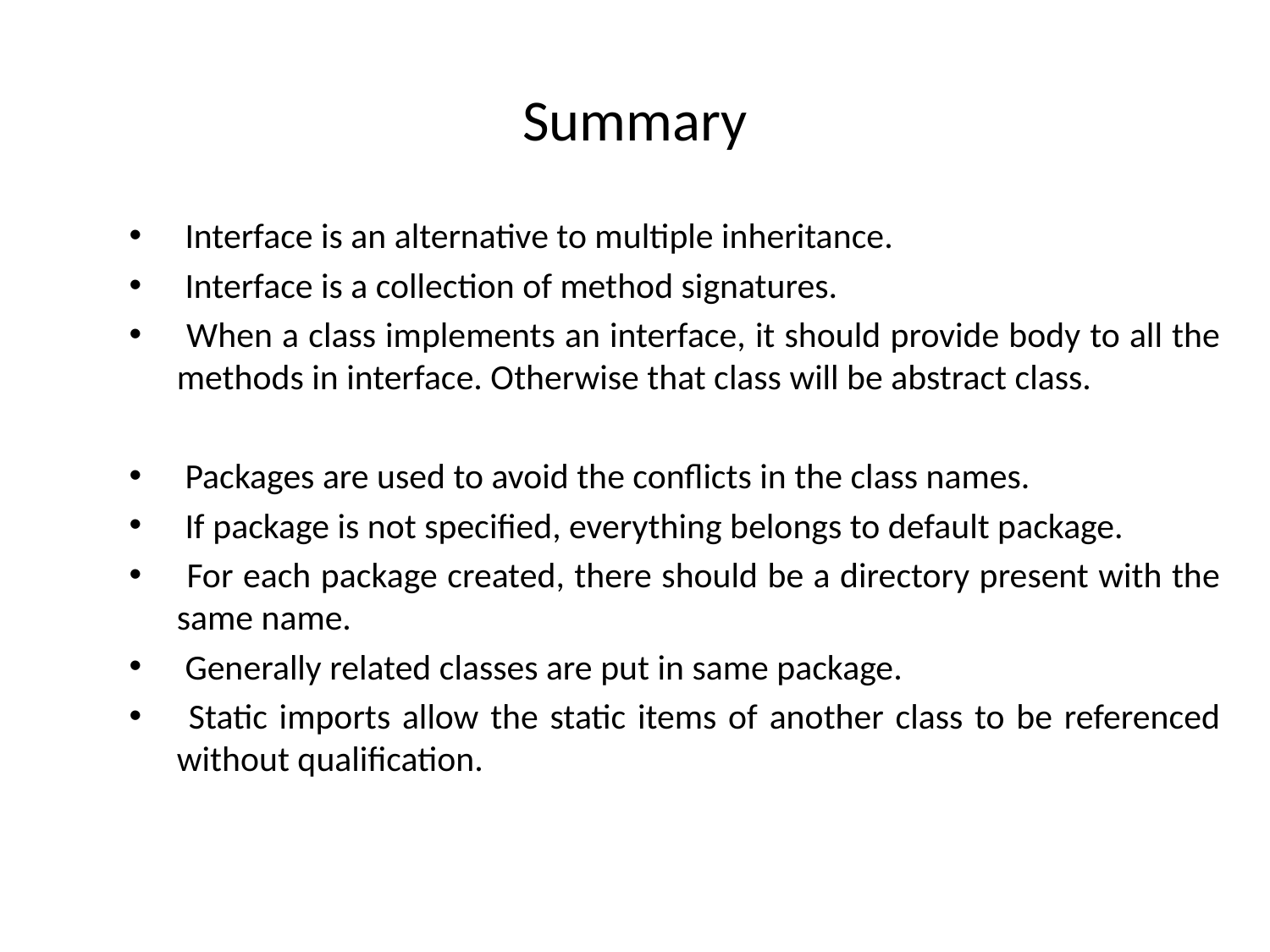

# Summary
 Interface is an alternative to multiple inheritance.
 Interface is a collection of method signatures.
 When a class implements an interface, it should provide body to all the methods in interface. Otherwise that class will be abstract class.

 Packages are used to avoid the conflicts in the class names.
 If package is not specified, everything belongs to default package.
 For each package created, there should be a directory present with the same name.
 Generally related classes are put in same package.
 Static imports allow the static items of another class to be referenced without qualification.